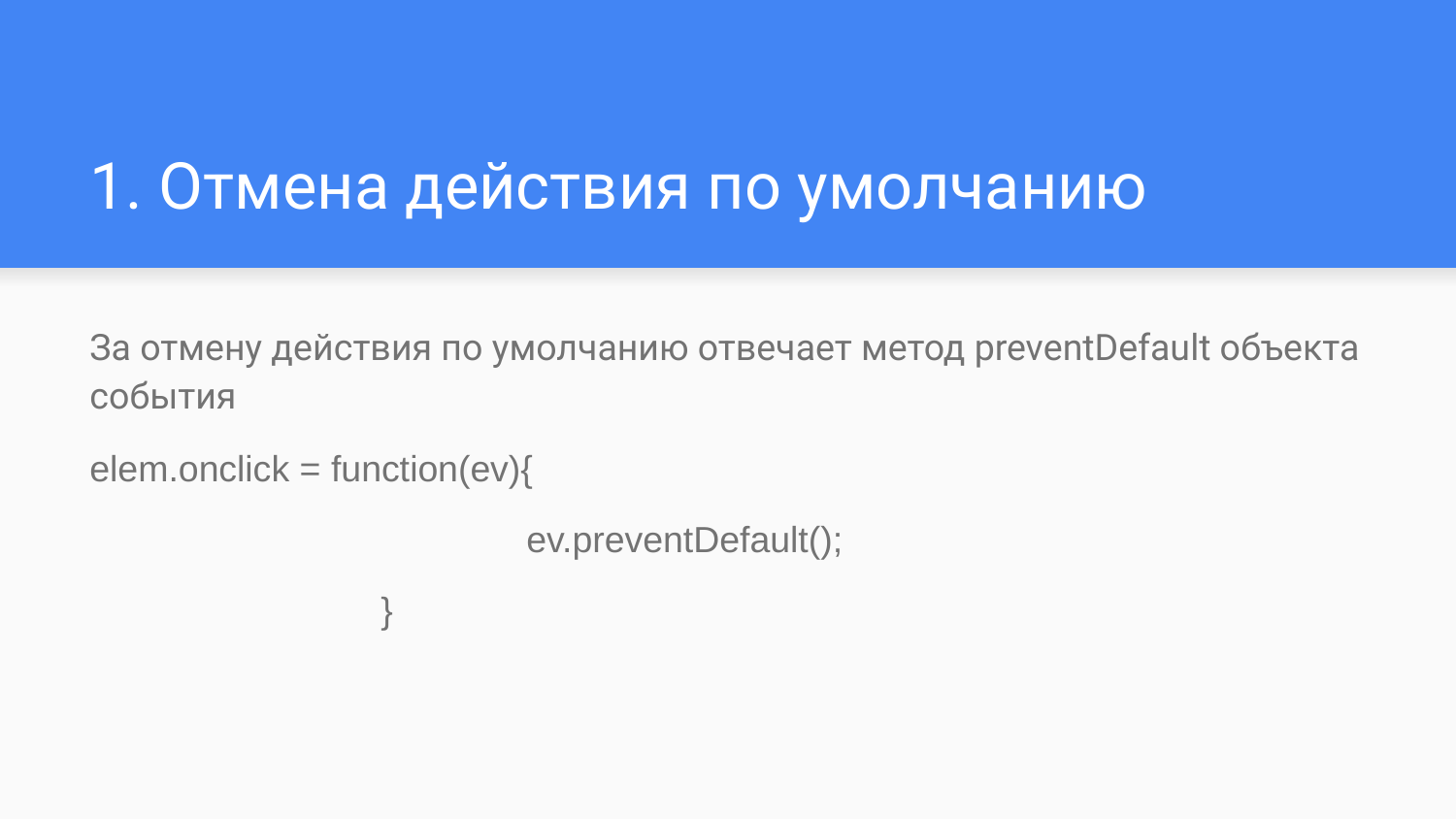

# 1. Отмена действия по умолчанию
За отмену действия по умолчанию отвечает метод preventDefault объекта события
elem.onclick = function(ev){
			ev.preventDefault();
		}